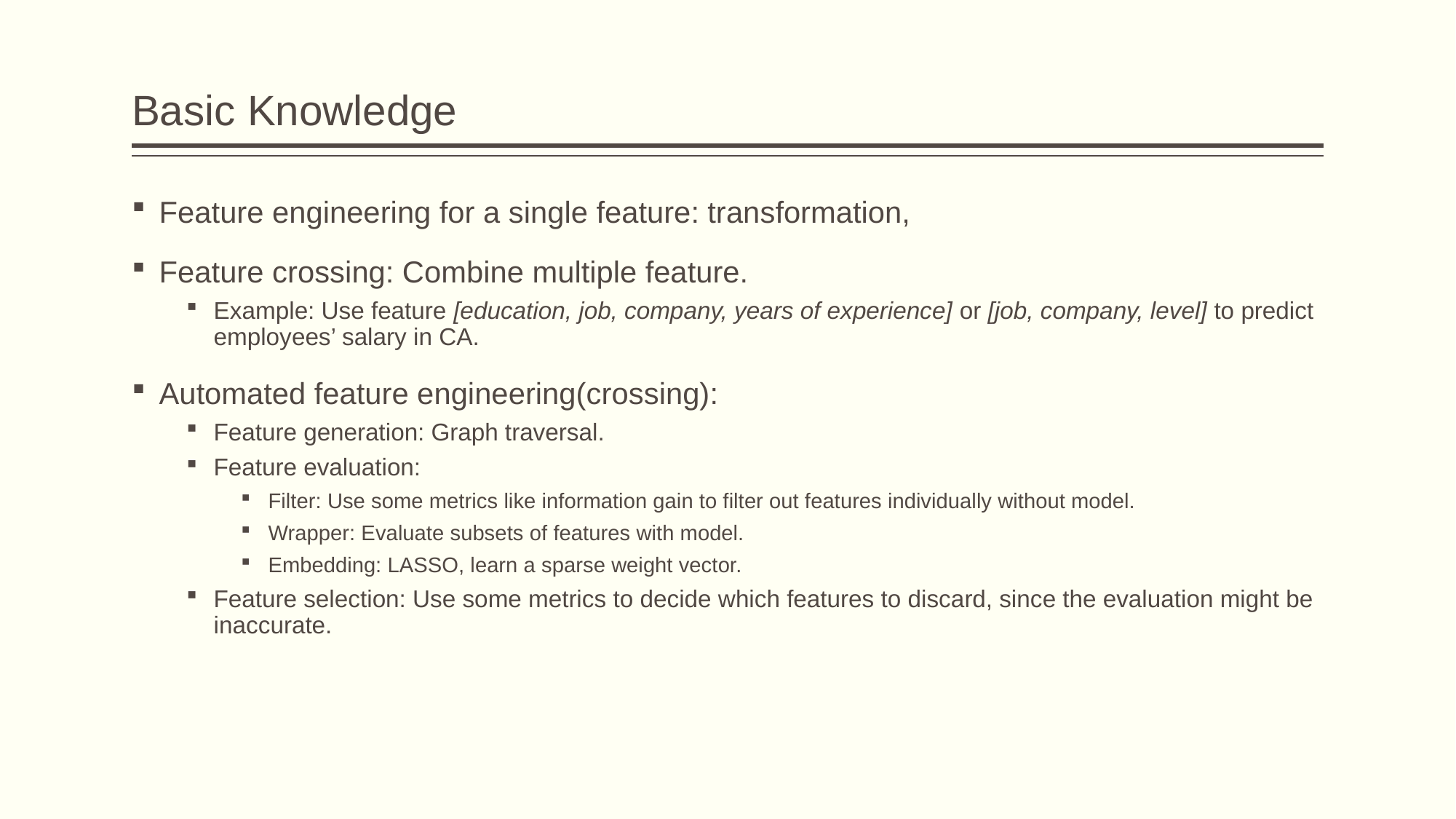

# Basic Knowledge
Feature engineering for a single feature: transformation,
Feature crossing: Combine multiple feature.
Example: Use feature [education, job, company, years of experience] or [job, company, level] to predict employees’ salary in CA.
Automated feature engineering(crossing):
Feature generation: Graph traversal.
Feature evaluation:
Filter: Use some metrics like information gain to filter out features individually without model.
Wrapper: Evaluate subsets of features with model.
Embedding: LASSO, learn a sparse weight vector.
Feature selection: Use some metrics to decide which features to discard, since the evaluation might be inaccurate.